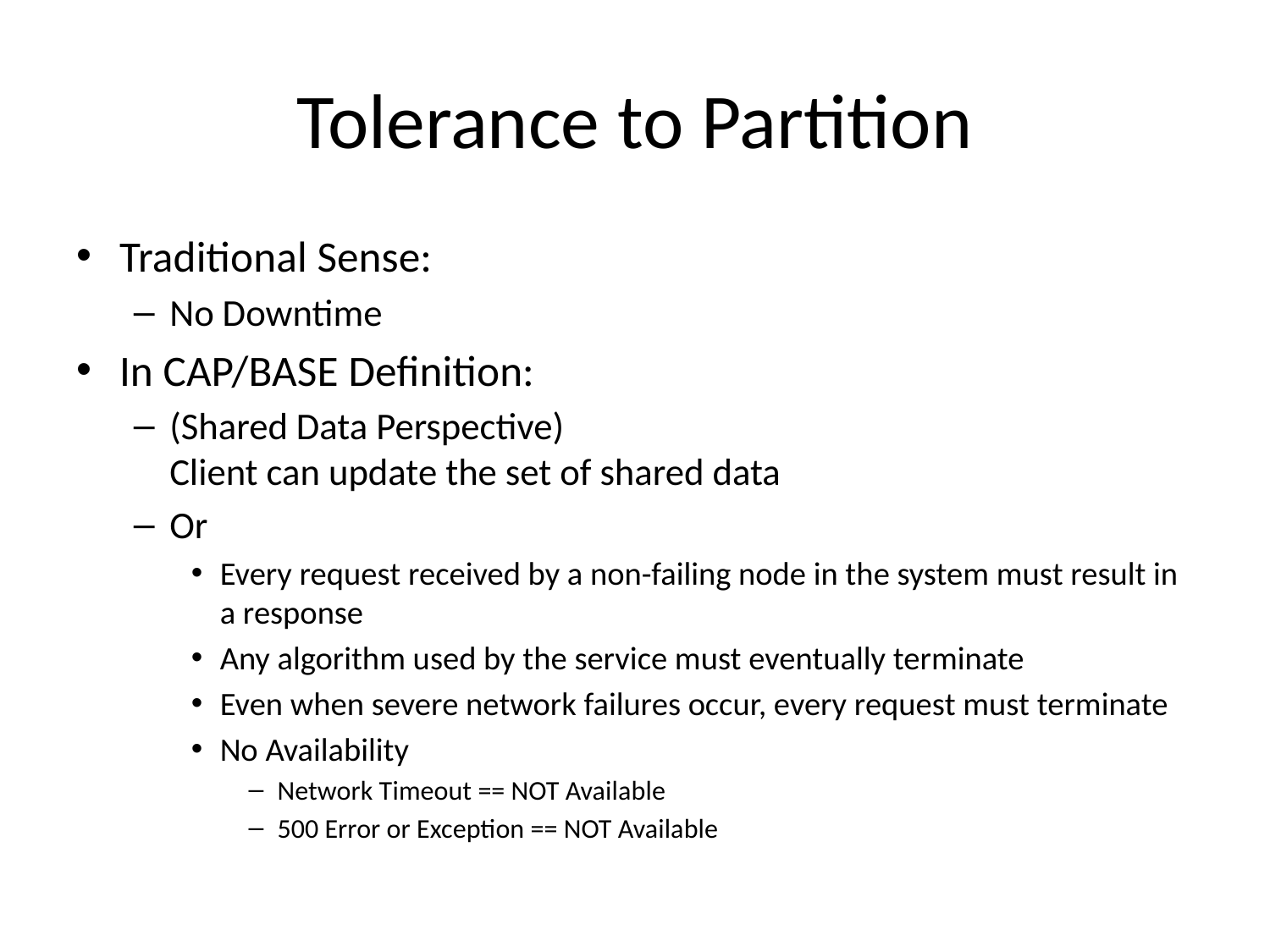

# Tolerance to Partition
Traditional Sense:
No Downtime
In CAP/BASE Definition:
(Shared Data Perspective)
Client can update the set of shared data
Or
Every request received by a non-failing node in the system must result in a response
Any algorithm used by the service must eventually terminate
Even when severe network failures occur, every request must terminate
No Availability
Network Timeout == NOT Available
500 Error or Exception == NOT Available